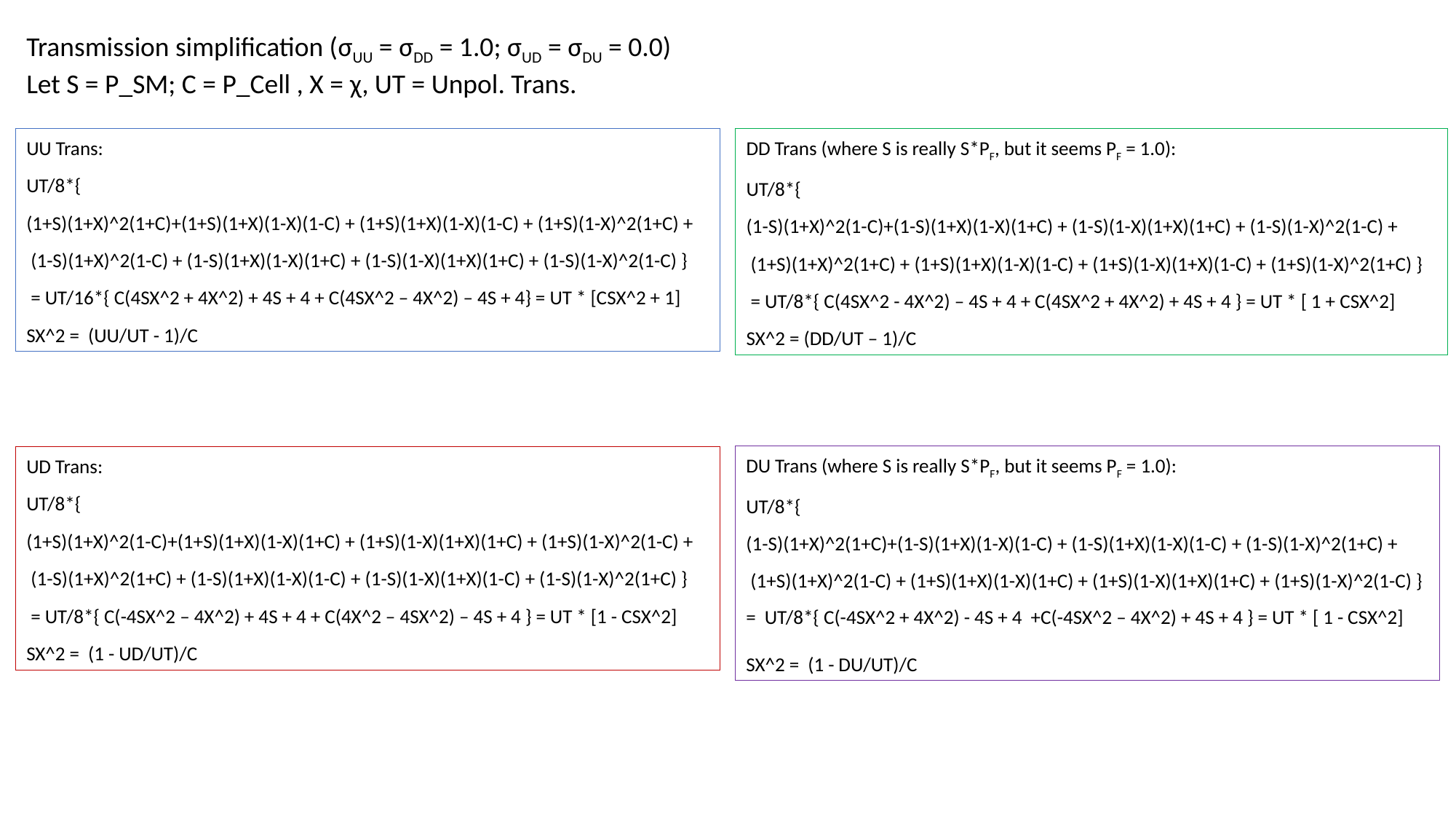

Transmission simplification (σUU = σDD = 1.0; σUD = σDU = 0.0)
Let S = P_SM; C = P_Cell , X = χ, UT = Unpol. Trans.
UU Trans:
UT/8*{
(1+S)(1+X)^2(1+C)+(1+S)(1+X)(1-X)(1-C) + (1+S)(1+X)(1-X)(1-C) + (1+S)(1-X)^2(1+C) +
 (1-S)(1+X)^2(1-C) + (1-S)(1+X)(1-X)(1+C) + (1-S)(1-X)(1+X)(1+C) + (1-S)(1-X)^2(1-C) }
 = UT/16*{ C(4SX^2 + 4X^2) + 4S + 4 + C(4SX^2 – 4X^2) – 4S + 4} = UT * [CSX^2 + 1]
SX^2 =  (UU/UT - 1)/C
DD Trans (where S is really S*PF, but it seems PF = 1.0):
UT/8*{
(1-S)(1+X)^2(1-C)+(1-S)(1+X)(1-X)(1+C) + (1-S)(1-X)(1+X)(1+C) + (1-S)(1-X)^2(1-C) +
 (1+S)(1+X)^2(1+C) + (1+S)(1+X)(1-X)(1-C) + (1+S)(1-X)(1+X)(1-C) + (1+S)(1-X)^2(1+C) }
 = UT/8*{ C(4SX^2 - 4X^2) – 4S + 4 + C(4SX^2 + 4X^2) + 4S + 4 } = UT * [ 1 + CSX^2]
SX^2 = (DD/UT – 1)/C
DU Trans (where S is really S*PF, but it seems PF = 1.0):
UT/8*{
(1-S)(1+X)^2(1+C)+(1-S)(1+X)(1-X)(1-C) + (1-S)(1+X)(1-X)(1-C) + (1-S)(1-X)^2(1+C) +
 (1+S)(1+X)^2(1-C) + (1+S)(1+X)(1-X)(1+C) + (1+S)(1-X)(1+X)(1+C) + (1+S)(1-X)^2(1-C) }
=  UT/8*{ C(-4SX^2 + 4X^2) - 4S + 4  +C(-4SX^2 – 4X^2) + 4S + 4 } = UT * [ 1 - CSX^2]
SX^2 =  (1 - DU/UT)/C
UD Trans:
UT/8*{
(1+S)(1+X)^2(1-C)+(1+S)(1+X)(1-X)(1+C) + (1+S)(1-X)(1+X)(1+C) + (1+S)(1-X)^2(1-C) +
 (1-S)(1+X)^2(1+C) + (1-S)(1+X)(1-X)(1-C) + (1-S)(1-X)(1+X)(1-C) + (1-S)(1-X)^2(1+C) }
 = UT/8*{ C(-4SX^2 – 4X^2) + 4S + 4 + C(4X^2 – 4SX^2) – 4S + 4 } = UT * [1 - CSX^2]
SX^2 =  (1 - UD/UT)/C